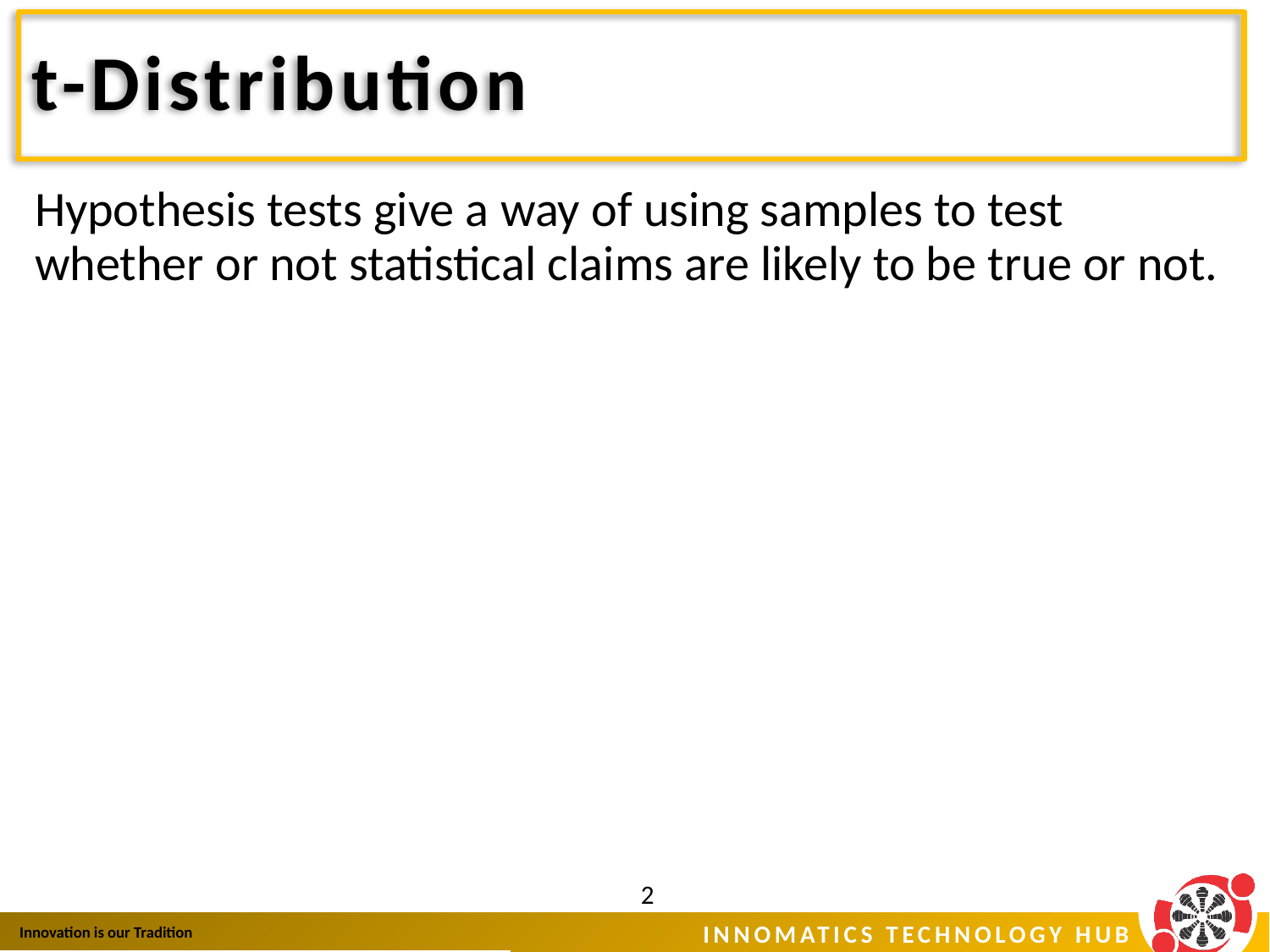

# t-Distribution
Hypothesis tests give a way of using samples to test whether or not statistical claims are likely to be true or not.